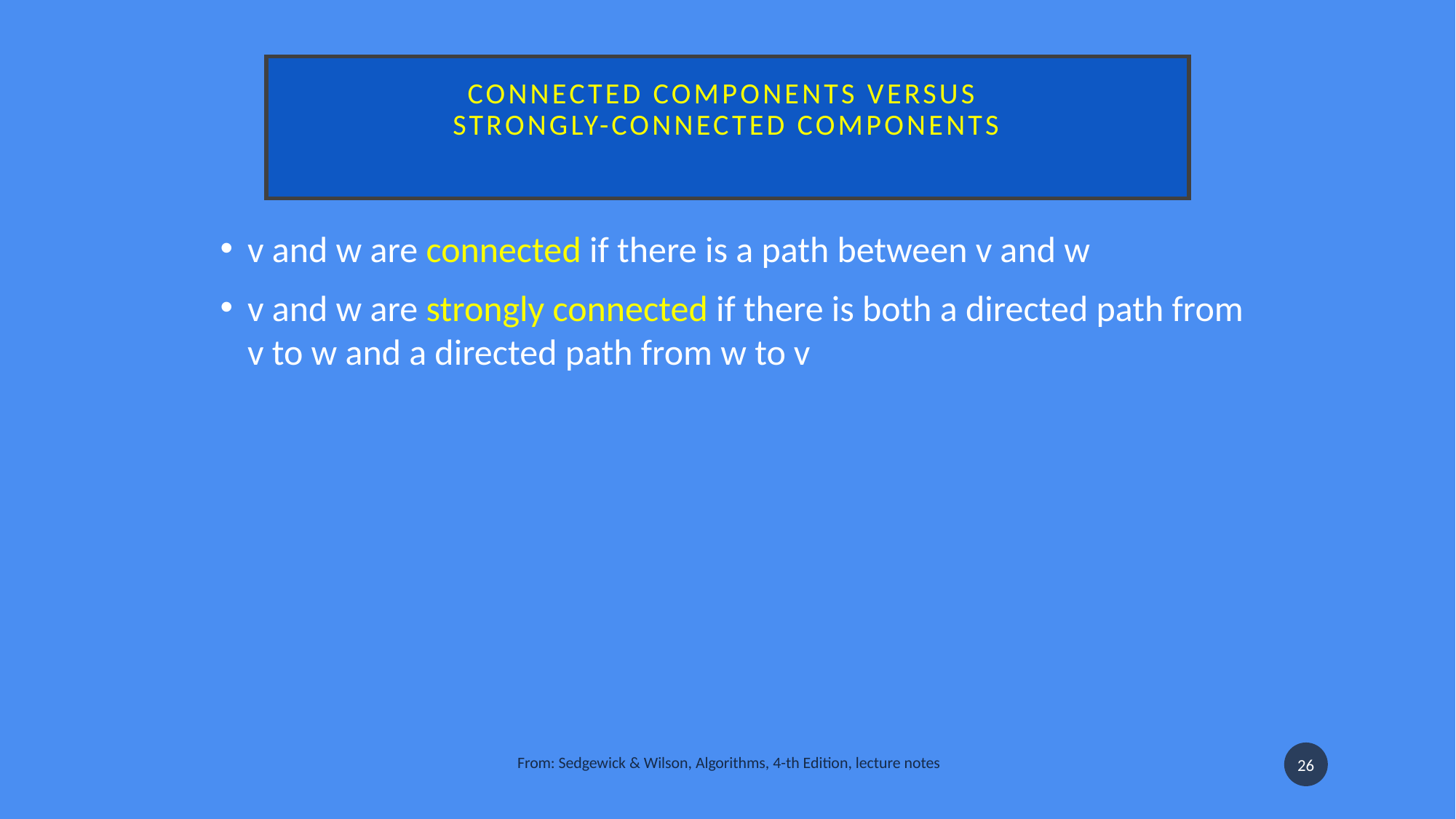

# Connected components versus strongly-connected components
v and w are connected if there is a path between v and w
v and w are strongly connected if there is both a directed path from v to w and a directed path from w to v

From: Sedgewick & Wilson, Algorithms, 4-th Edition, lecture notes
26